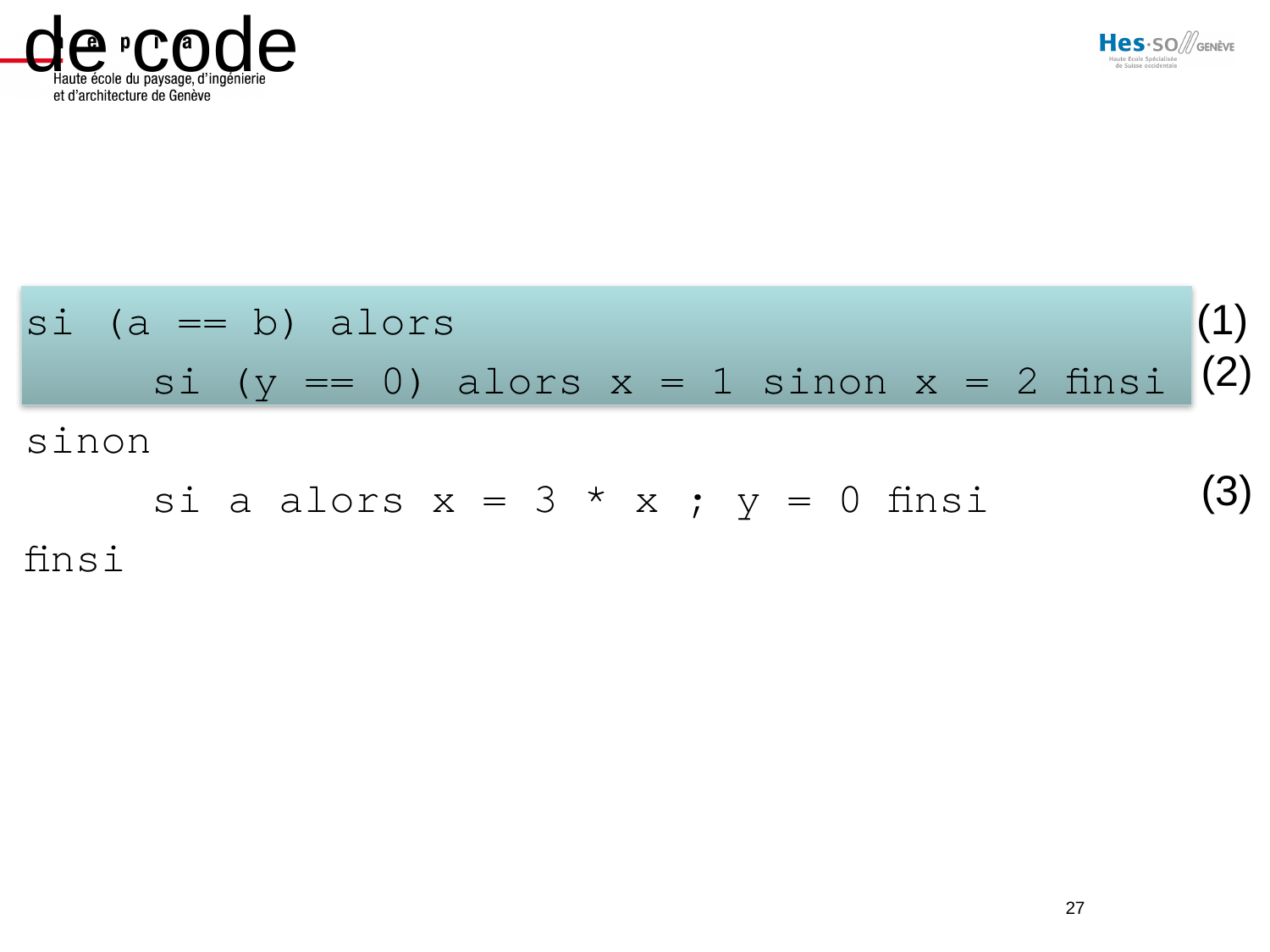

# Exemple de code
si (a == b) alors
	si (y == 0) alors x = 1 sinon x = 2 finsi
sinon
	si a alors x = 3 * x ; y = 0 finsi
finsi

(1)
(2)
(3)